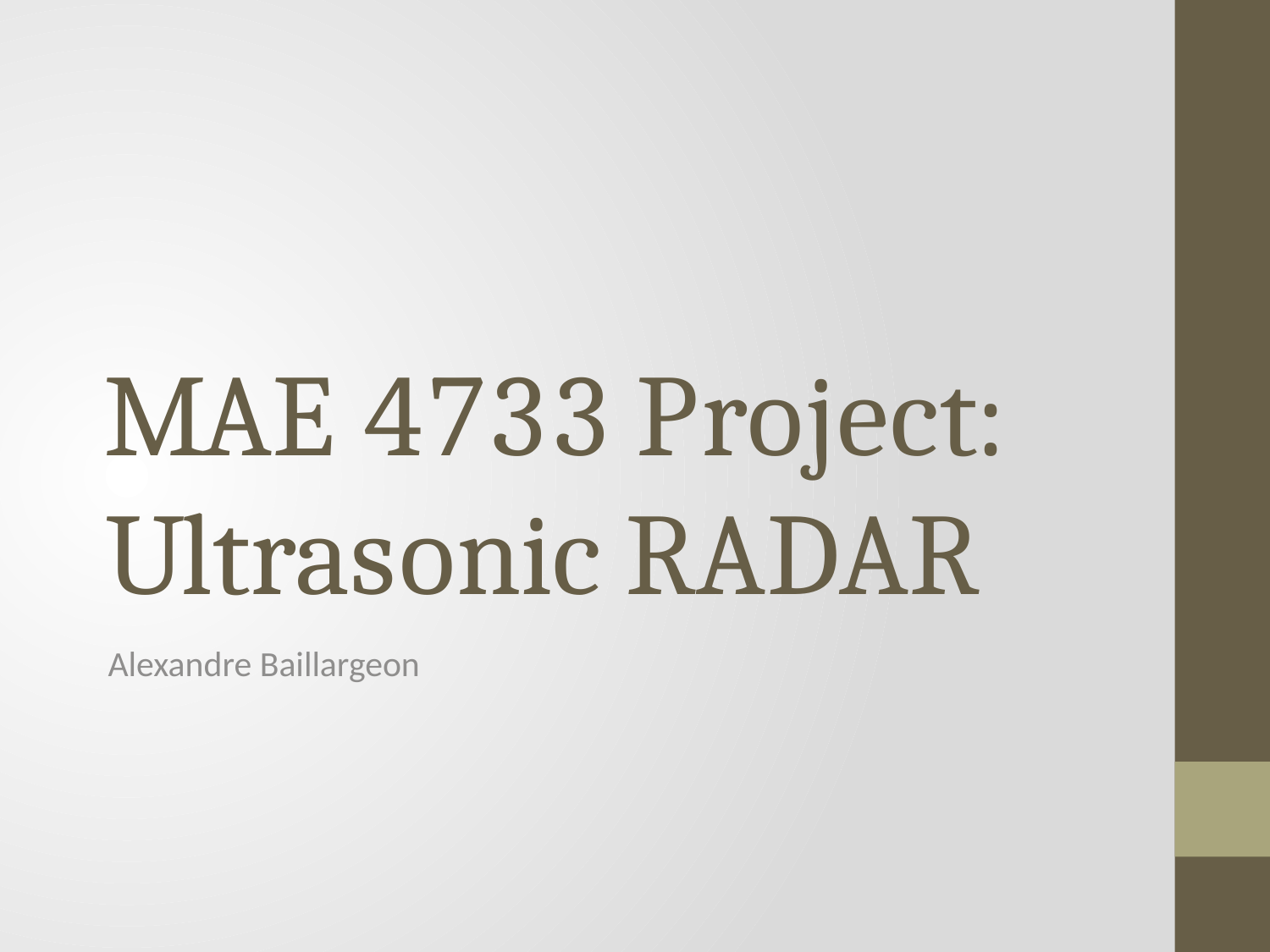

# MAE 4733 Project: Ultrasonic RADAR
Alexandre Baillargeon